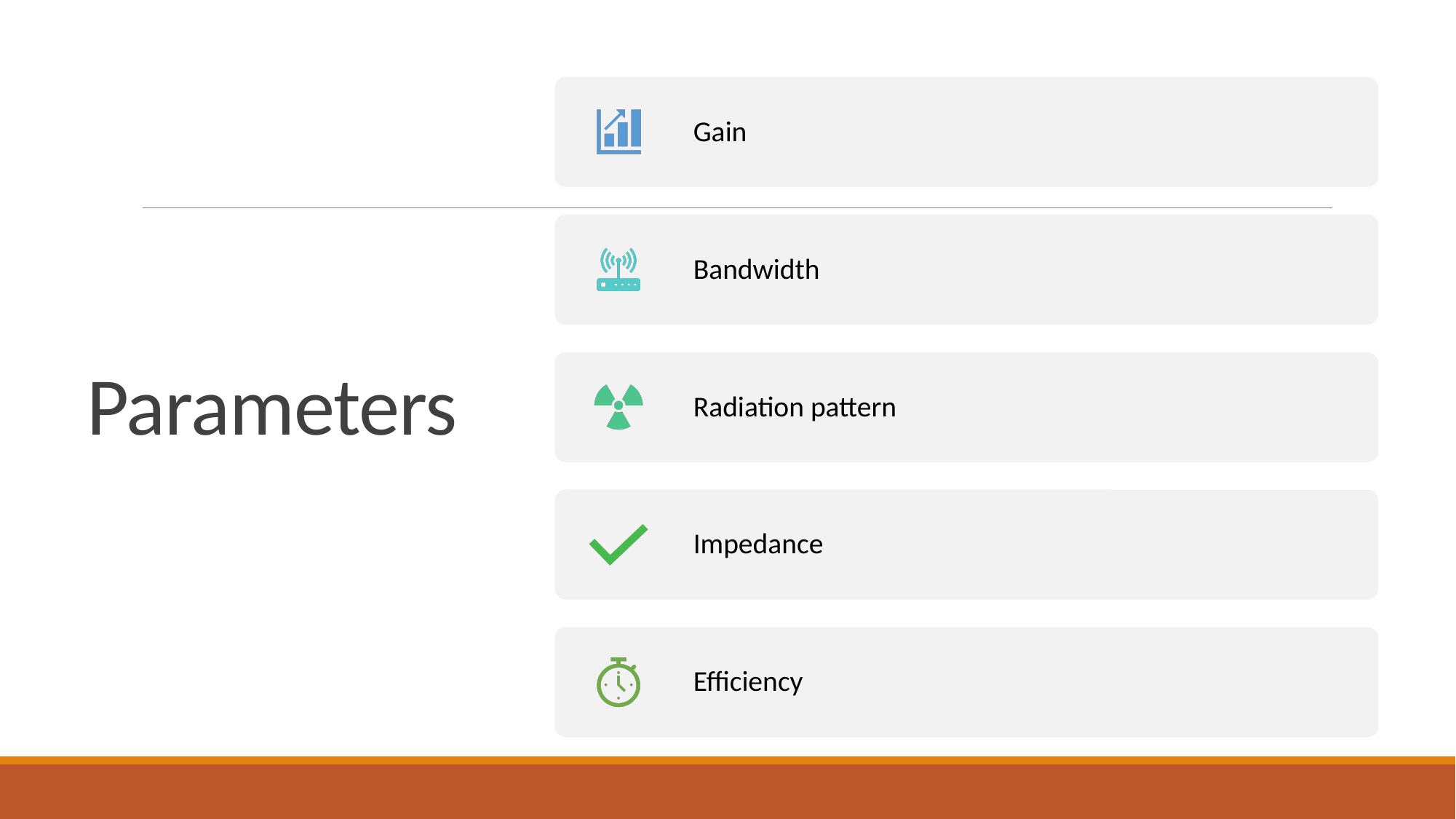

Gain
Bandwidth
Radiation pattern
Impedance
Efficiency
# Parameters